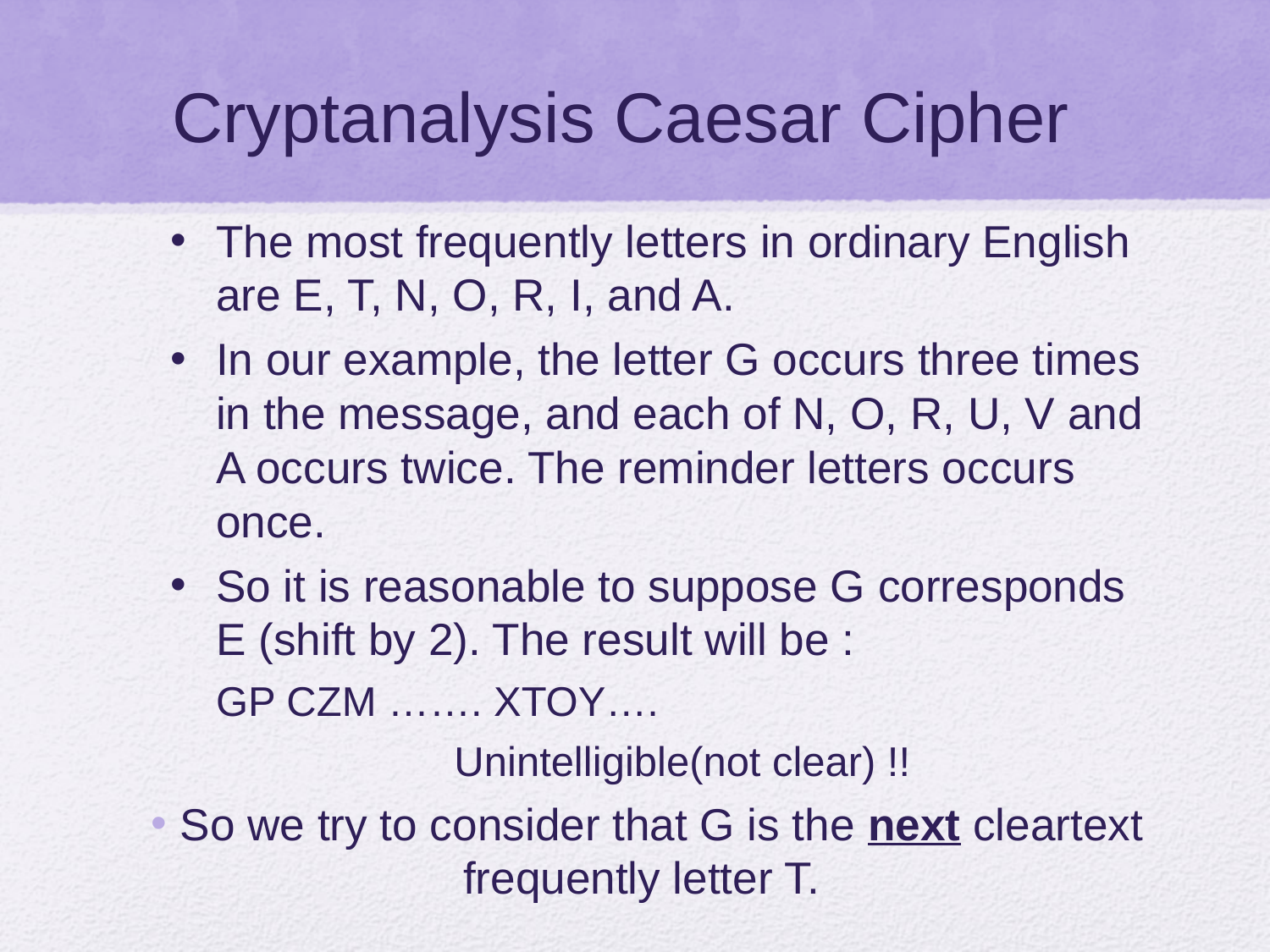

# Cryptanalysis Caesar Cipher
The most frequently letters in ordinary English are E, T, N, O, R, I, and A.
In our example, the letter G occurs three times in the message, and each of N, O, R, U, V and A occurs twice. The reminder letters occurs once.
So it is reasonable to suppose G corresponds E (shift by 2). The result will be :
GP CZM ……. XTOY….
Unintelligible(not clear) !!
 So we try to consider that G is the next cleartext frequently letter T.